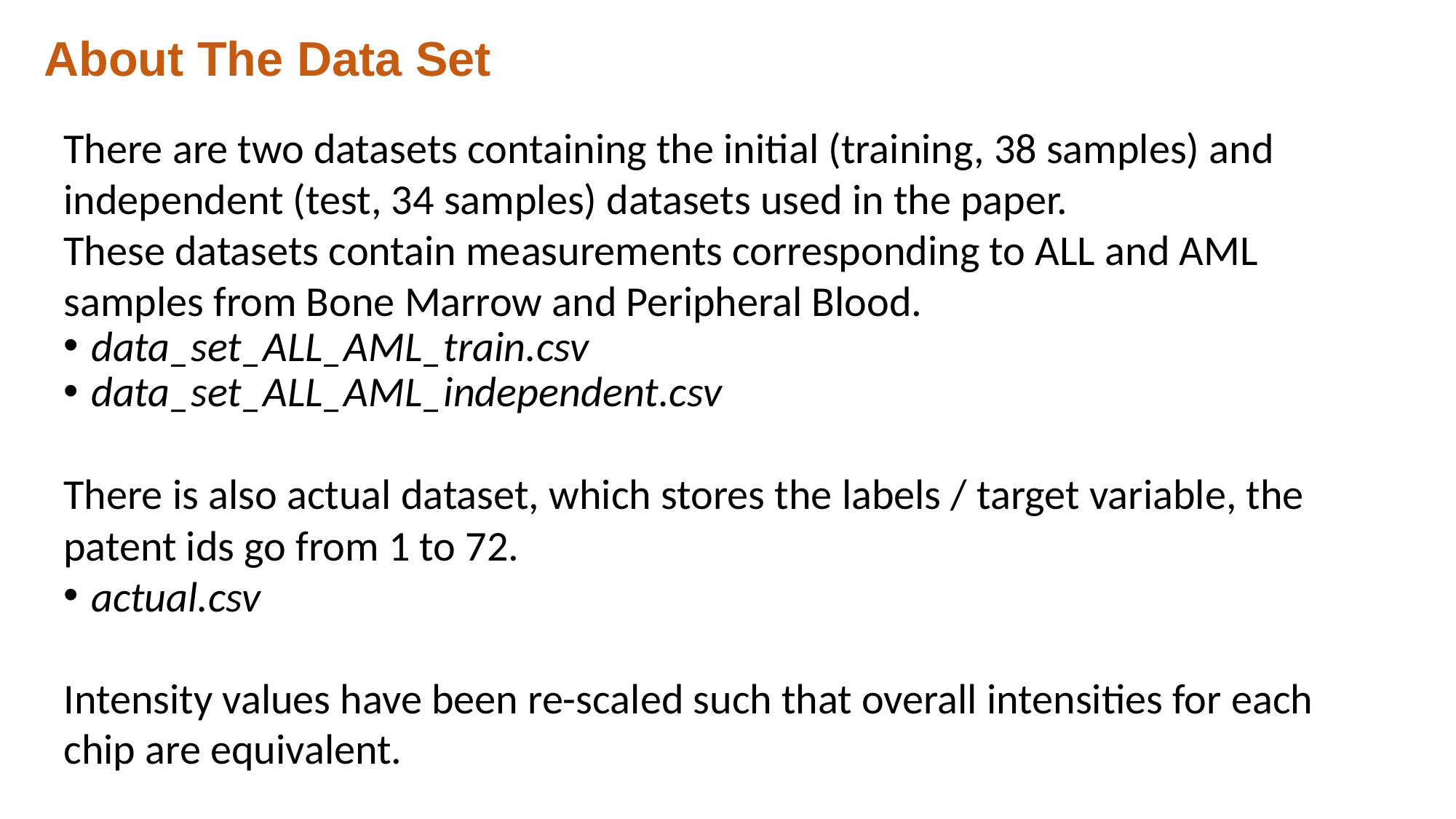

# About The Data Set
There are two datasets containing the initial (training, 38 samples) and independent (test, 34 samples) datasets used in the paper.
These datasets contain measurements corresponding to ALL and AML samples from Bone Marrow and Peripheral Blood.
data_set_ALL_AML_train.csv
data_set_ALL_AML_independent.csv

There is also actual dataset, which stores the labels / target variable, the patent ids go from 1 to 72.
actual.csv

Intensity values have been re-scaled such that overall intensities for each chip are equivalent.